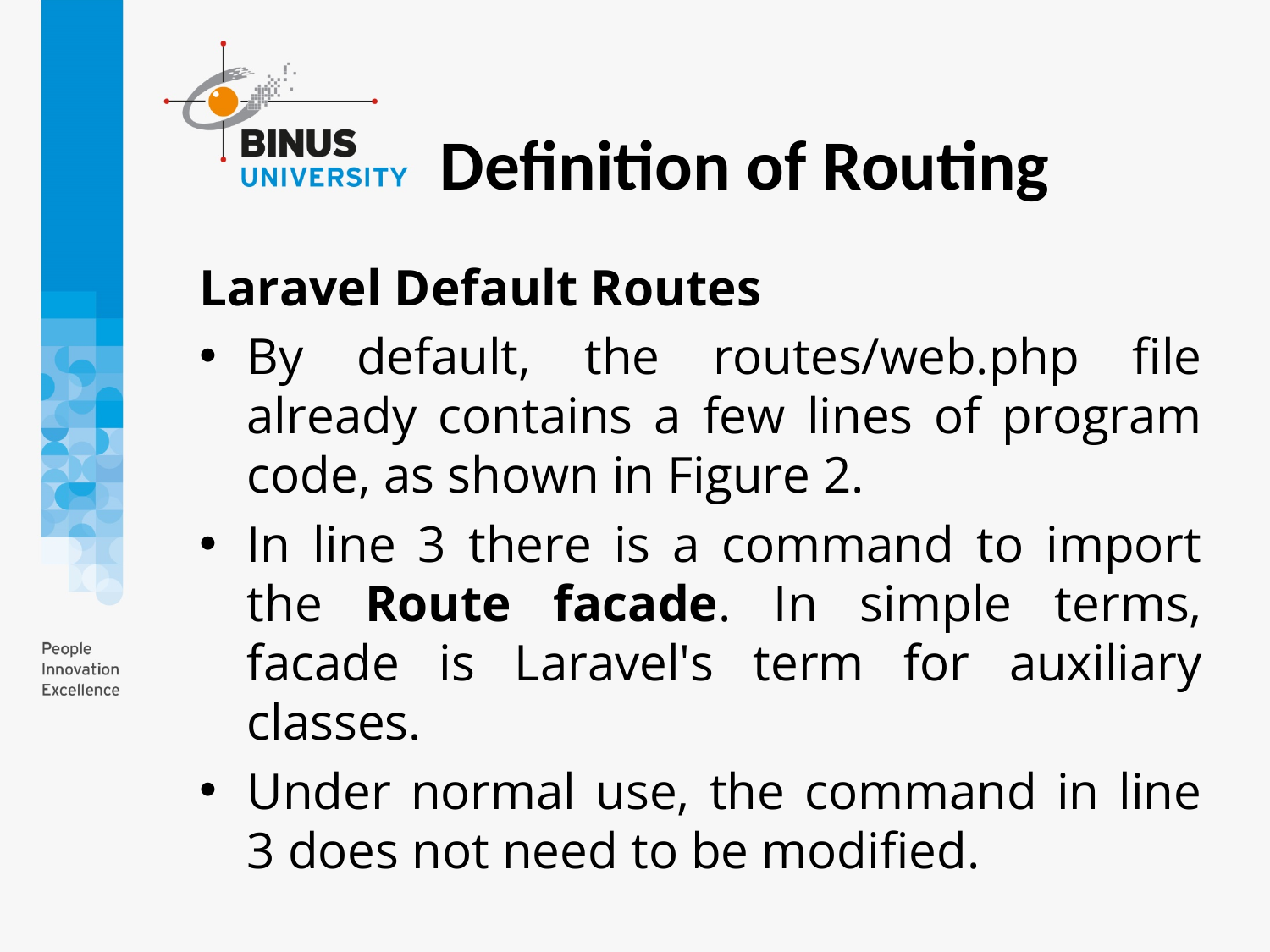

Definition of Routing
Laravel Default Routes
By default, the routes/web.php file already contains a few lines of program code, as shown in Figure 2.
In line 3 there is a command to import the Route facade. In simple terms, facade is Laravel's term for auxiliary classes.
Under normal use, the command in line 3 does not need to be modified.